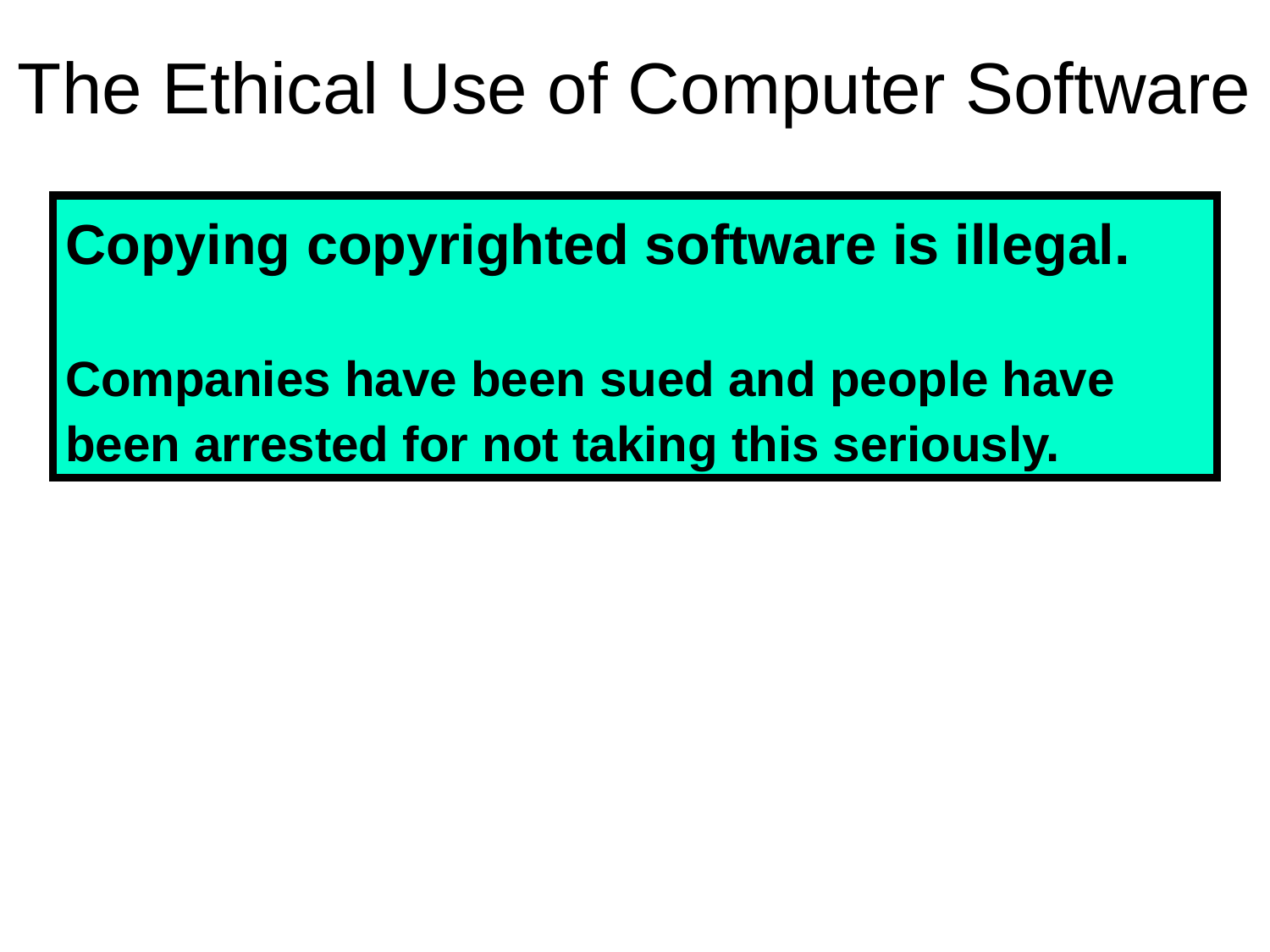

# The Ethical Use of Computer Software
Copying copyrighted software is illegal.

Companies have been sued and people have been arrested for not taking this seriously.